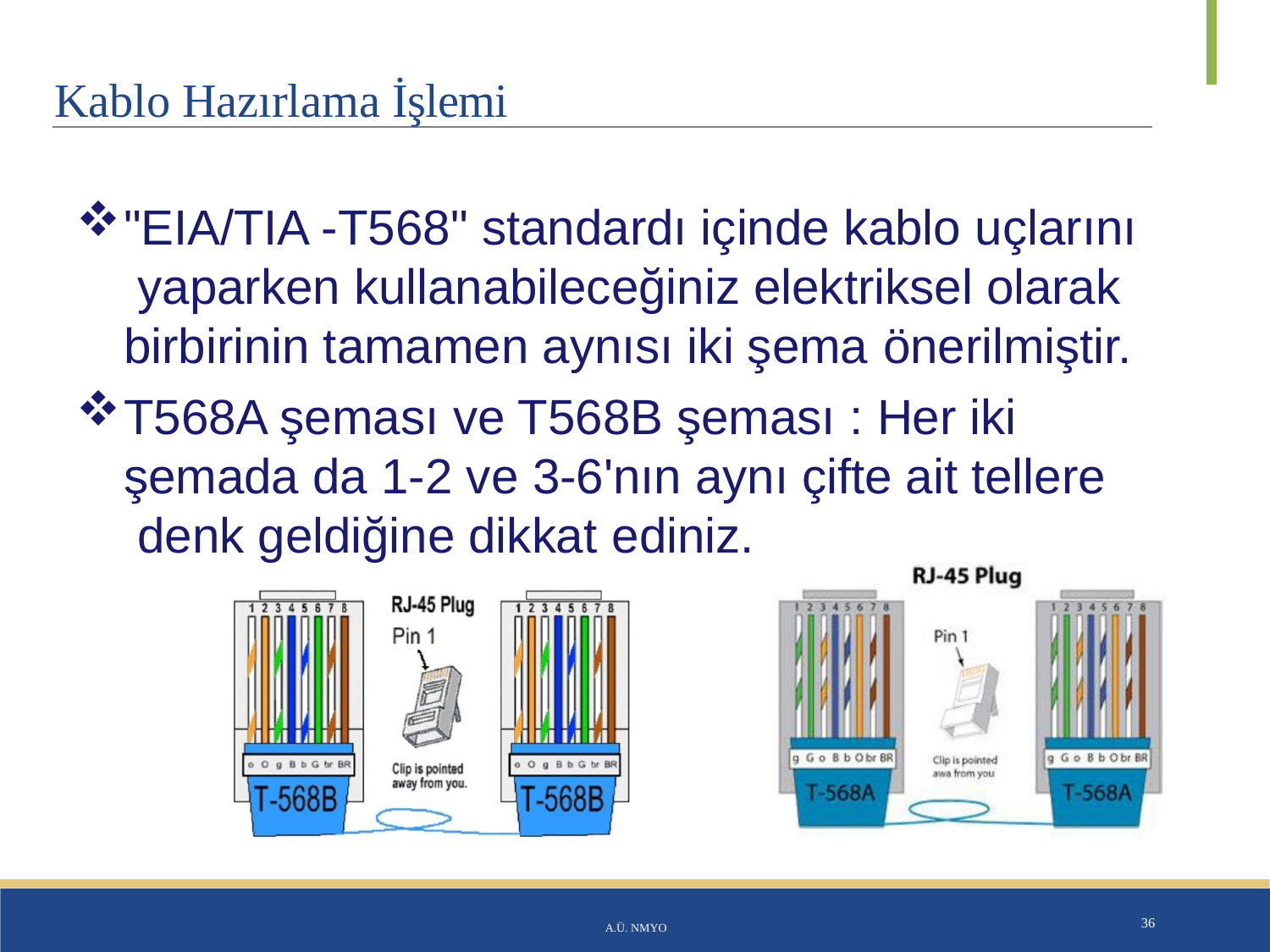

# Kablo Hazırlama İşlemi
"EIA/TIA -T568" standardı içinde kablo uçlarını  yaparken kullanabileceğiniz elektriksel olarak  birbirinin tamamen aynısı iki şema önerilmiştir.
T568A şeması ve T568B şeması : Her iki  şemada da 1-2 ve 3-6'nın aynı çifte ait tellere  denk geldiğine dikkat ediniz.

A.Ü. NMYO
36